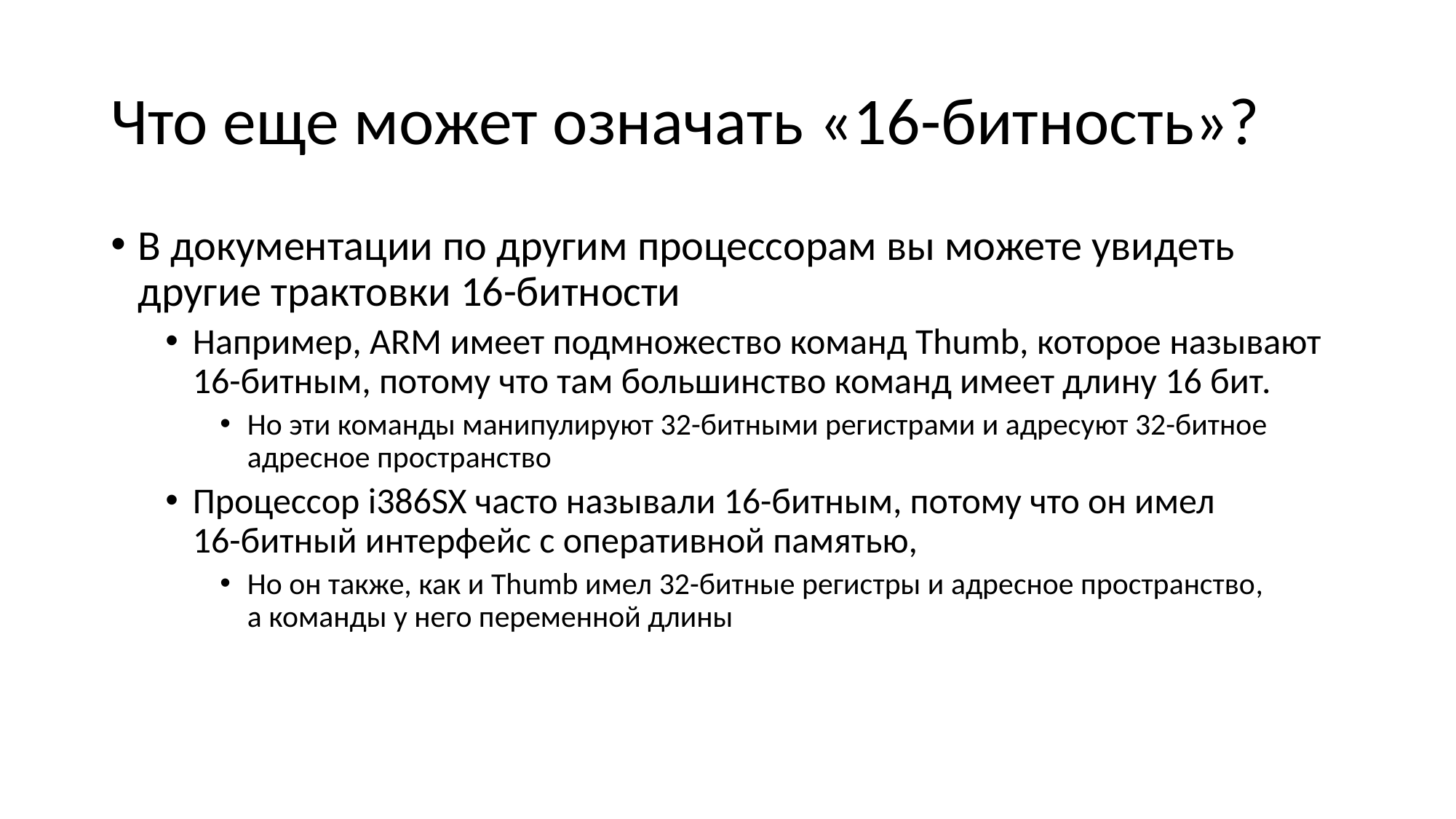

# Что еще может означать «16-битность»?
В документации по другим процессорам вы можете увидеть другие трактовки 16-битности
Например, ARM имеет подмножество команд Thumb, которое называют 16-битным, потому что там большинство команд имеет длину 16 бит.
Но эти команды манипулируют 32-битными регистрами и адресуют 32-битное адресное пространство
Процессор i386SX часто называли 16-битным, потому что он имел
16-битный интерфейс с оперативной памятью,
Но он также, как и Thumb имел 32-битные регистры и адресное пространство,
а команды у него переменной длины